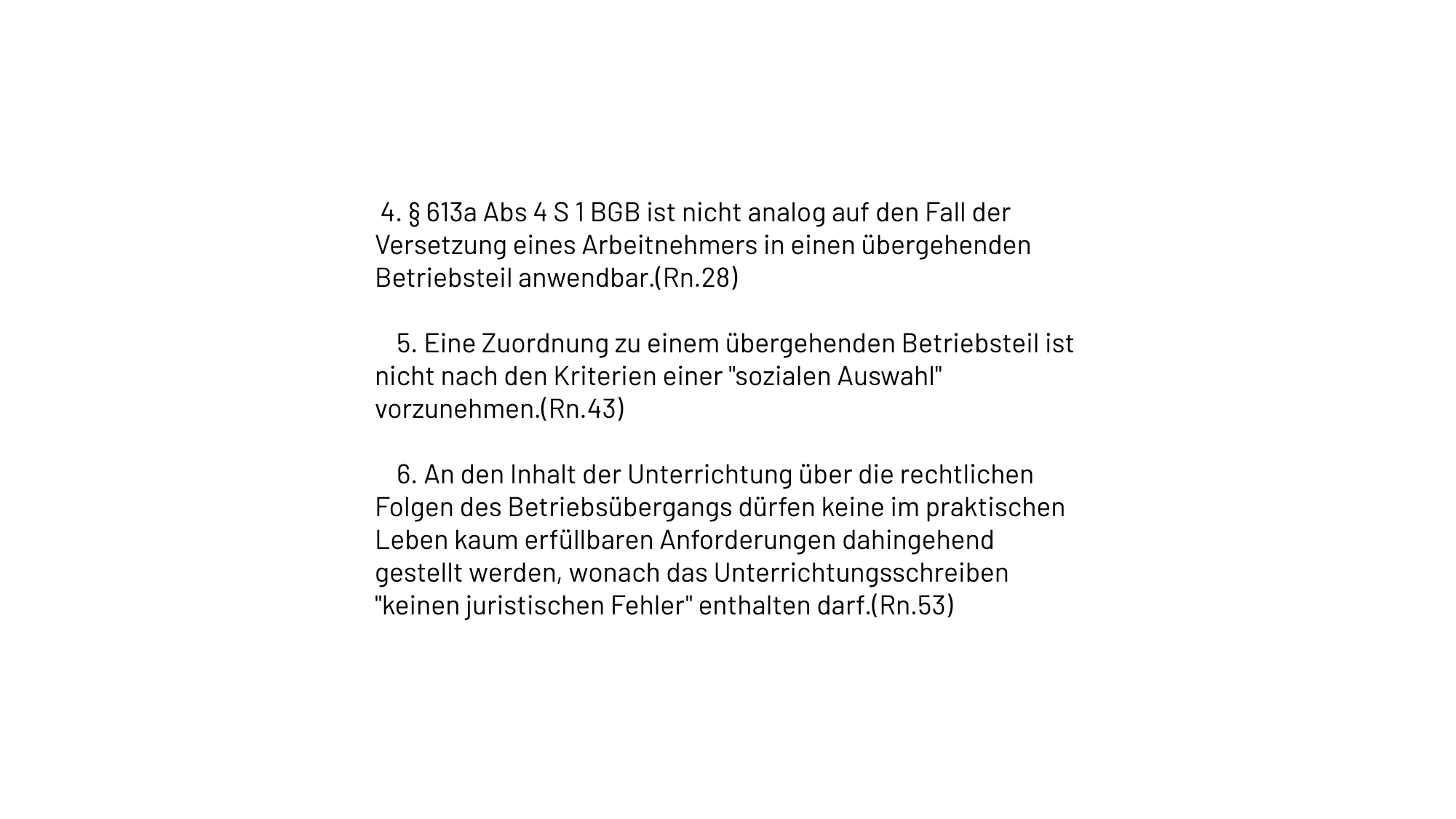

4. § 613a Abs 4 S 1 BGB ist nicht analog auf den Fall der Versetzung eines Arbeitnehmers in einen übergehenden Betriebsteil anwendbar.(Rn.28)

    5. Eine Zuordnung zu einem übergehenden Betriebsteil ist nicht nach den Kriterien einer "sozialen Auswahl" vorzunehmen.(Rn.43)

    6. An den Inhalt der Unterrichtung über die rechtlichen Folgen des Betriebsübergangs dürfen keine im praktischen Leben kaum erfüllbaren Anforderungen dahingehend gestellt werden, wonach das Unterrichtungsschreiben "keinen juristischen Fehler" enthalten darf.(Rn.53)